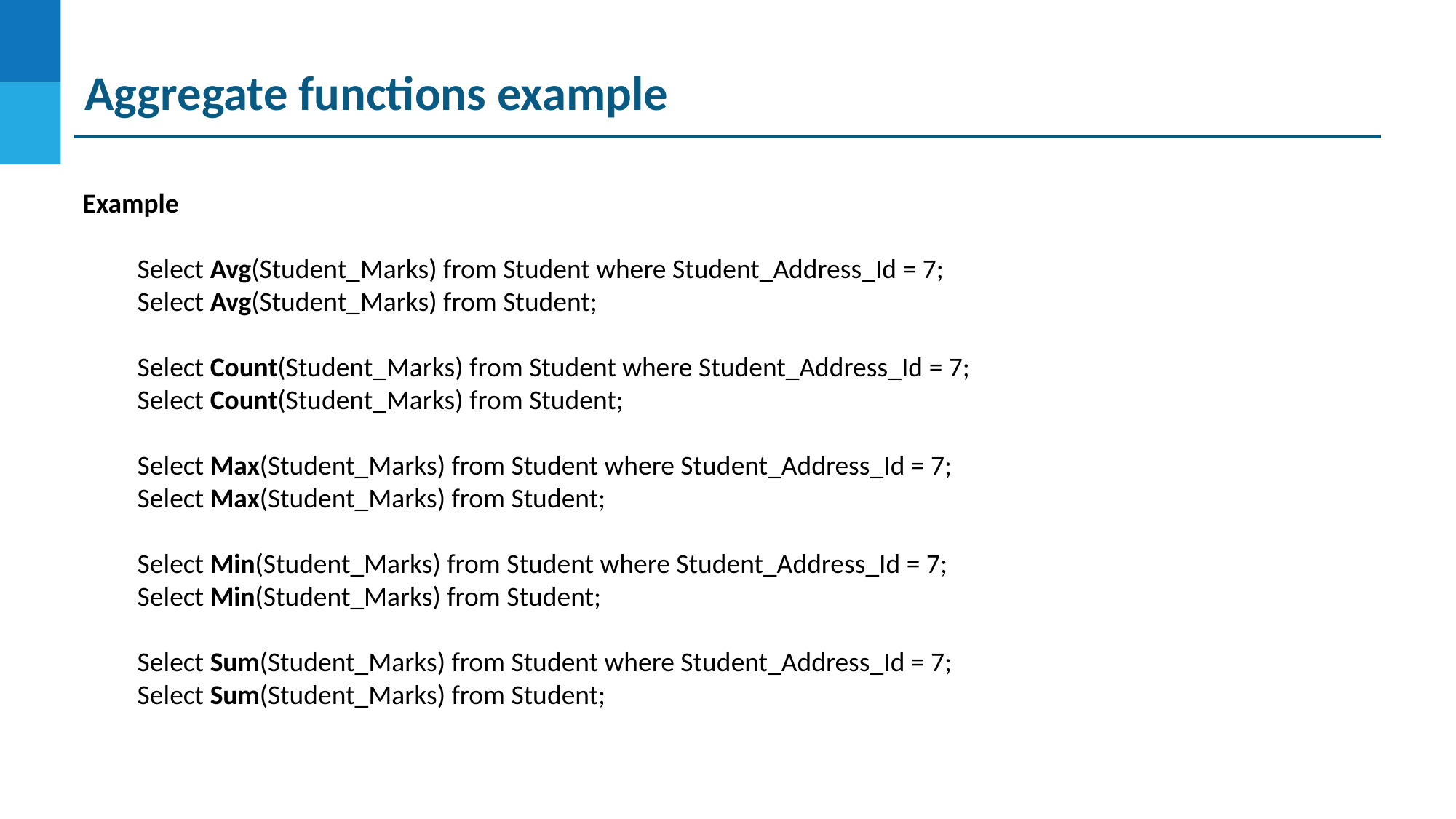

Aggregate functions example

Example

Select Avg(Student_Marks) from Student where Student_Address_Id = 7;
Select Avg(Student_Marks) from Student;

Select Count(Student_Marks) from Student where Student_Address_Id = 7;
Select Count(Student_Marks) from Student;

Select Max(Student_Marks) from Student where Student_Address_Id = 7;
Select Max(Student_Marks) from Student;

Select Min(Student_Marks) from Student where Student_Address_Id = 7;
Select Min(Student_Marks) from Student;

Select Sum(Student_Marks) from Student where Student_Address_Id = 7;
Select Sum(Student_Marks) from Student;